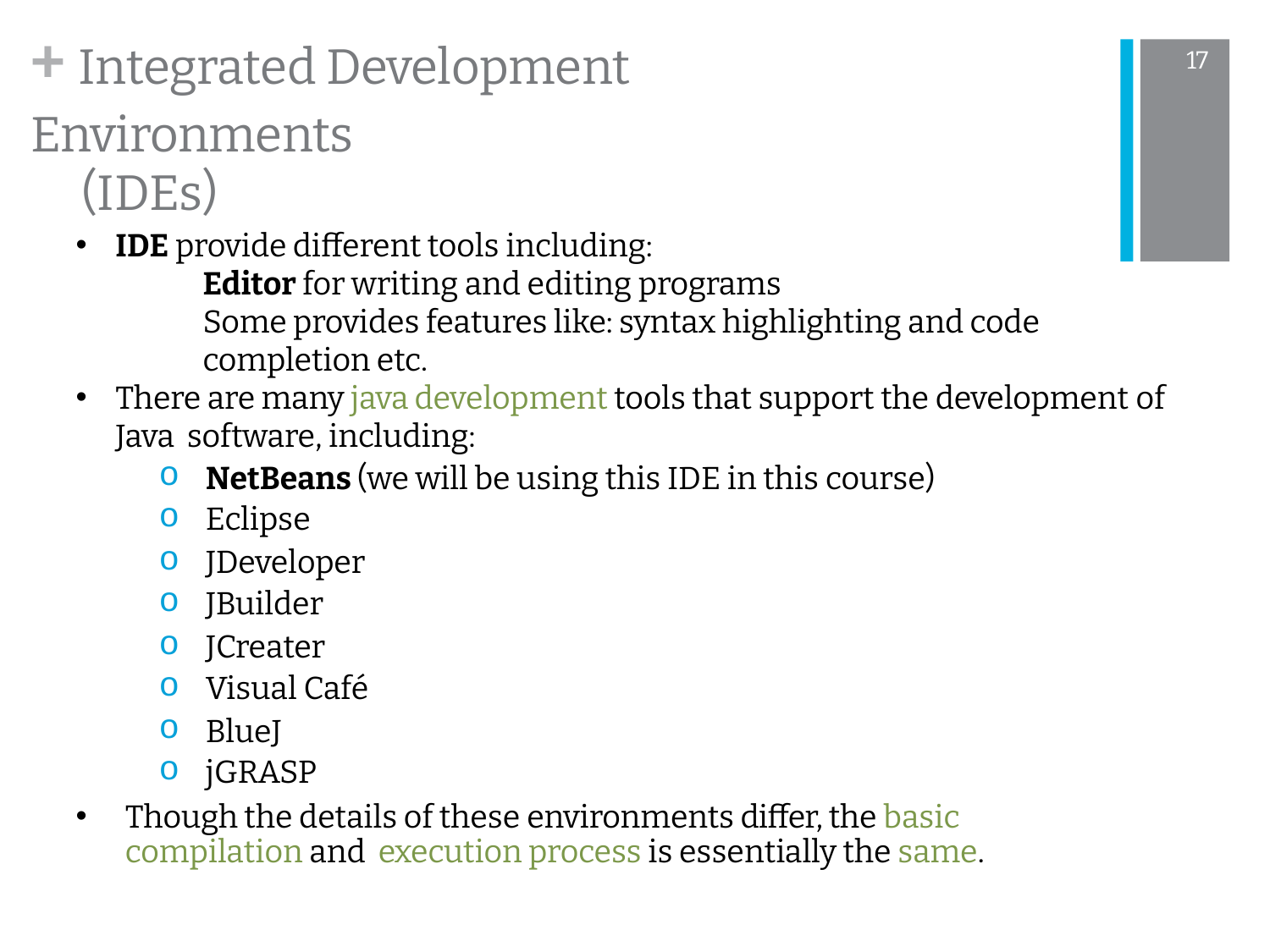

+ Integrated Development Environments
(IDEs)

17
IDE provide different tools including:
		Editor for writing and editing programs
		Some provides features like: syntax highlighting and code 			completion etc.
There are many java development tools that support the development of Java  software, including:
NetBeans (we will be using this IDE in this course)
Eclipse
JDeveloper
JBuilder
JCreater
Visual Café
BlueJ
jGRASP
Though the details of these environments differ, the basic compilation and  execution process is essentially the same.